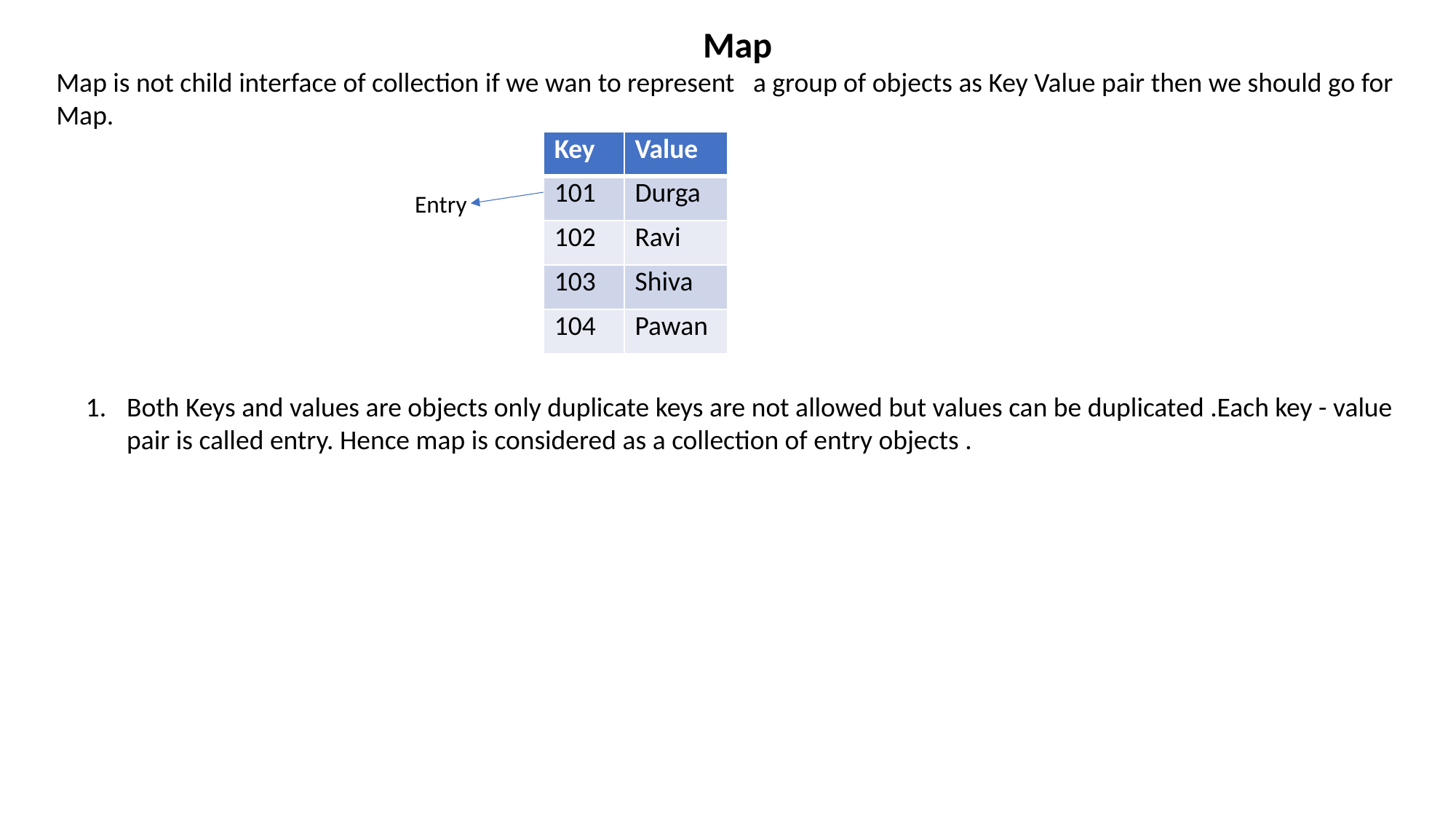

Map
Map is not child interface of collection if we wan to represent   a group of objects as Key Value pair then we should go for Map.

| Key | Value |
| --- | --- |
| 101 | Durga |
| 102 | Ravi |
| 103 | Shiva |
| 104 | Pawan |
Entry
Both Keys and values are objects only duplicate keys are not allowed but values can be duplicated .Each key - value  pair is called entry. Hence map is considered as a collection of entry objects .